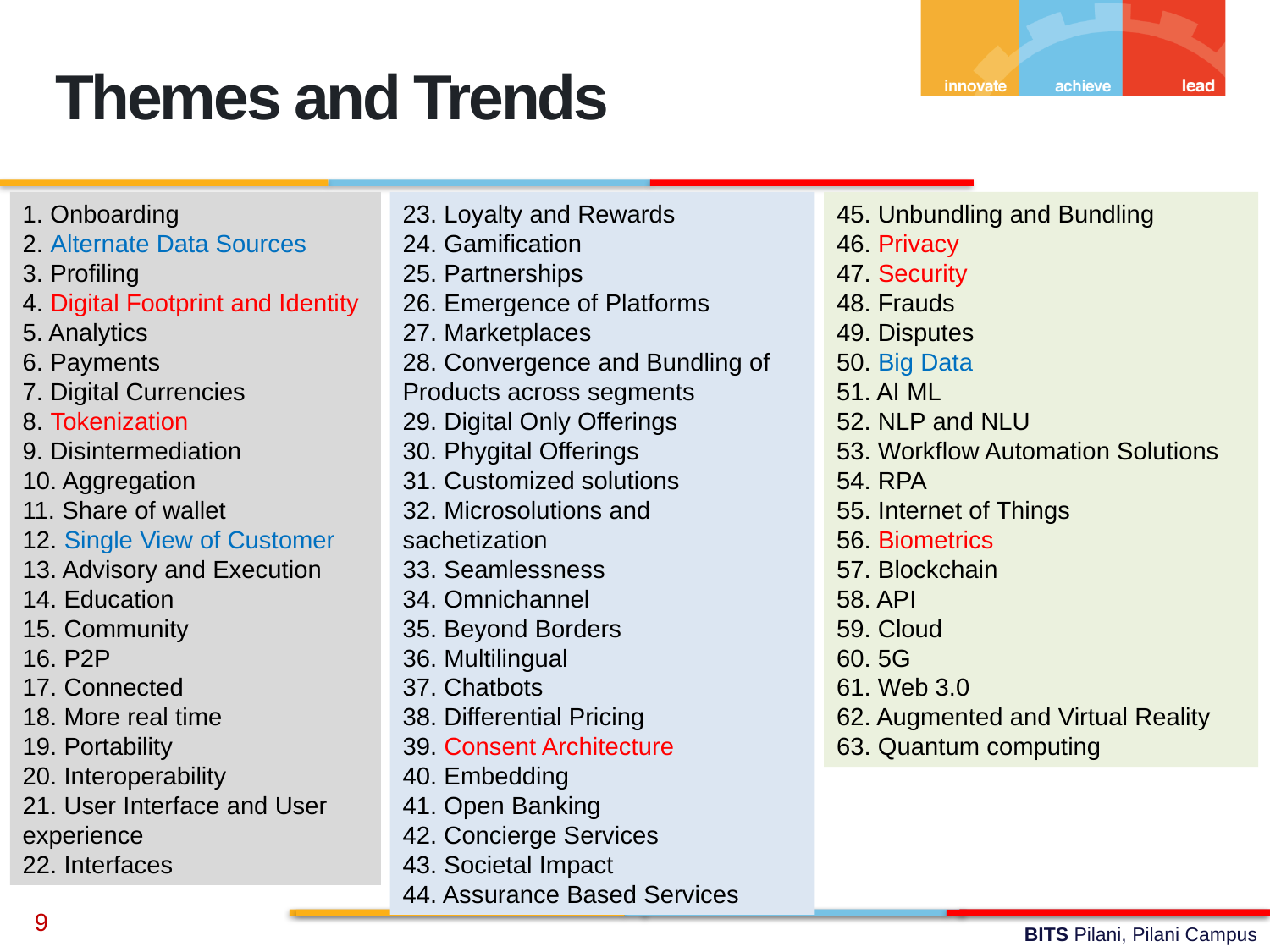

Themes and Trends
1. Onboarding
2. Alternate Data Sources
3. Profiling
4. Digital Footprint and Identity
5. Analytics
6. Payments
7. Digital Currencies
8. Tokenization
9. Disintermediation
10. Aggregation
11. Share of wallet
12. Single View of Customer
13. Advisory and Execution
14. Education
15. Community
16. P2P
17. Connected
18. More real time
19. Portability
20. Interoperability
21. User Interface and User experience
22. Interfaces
23. Loyalty and Rewards
24. Gamification
25. Partnerships
26. Emergence of Platforms
27. Marketplaces
28. Convergence and Bundling of Products across segments
29. Digital Only Offerings
30. Phygital Offerings
31. Customized solutions
32. Microsolutions and sachetization
33. Seamlessness
34. Omnichannel
35. Beyond Borders
36. Multilingual
37. Chatbots
38. Differential Pricing
39. Consent Architecture
40. Embedding
41. Open Banking
42. Concierge Services
43. Societal Impact
44. Assurance Based Services
45. Unbundling and Bundling
46. Privacy
47. Security
48. Frauds
49. Disputes
50. Big Data
51. AI ML
52. NLP and NLU
53. Workflow Automation Solutions
54. RPA
55. Internet of Things
56. Biometrics
57. Blockchain
58. API
59. Cloud
60. 5G
61. Web 3.0
62. Augmented and Virtual Reality
63. Quantum computing
9